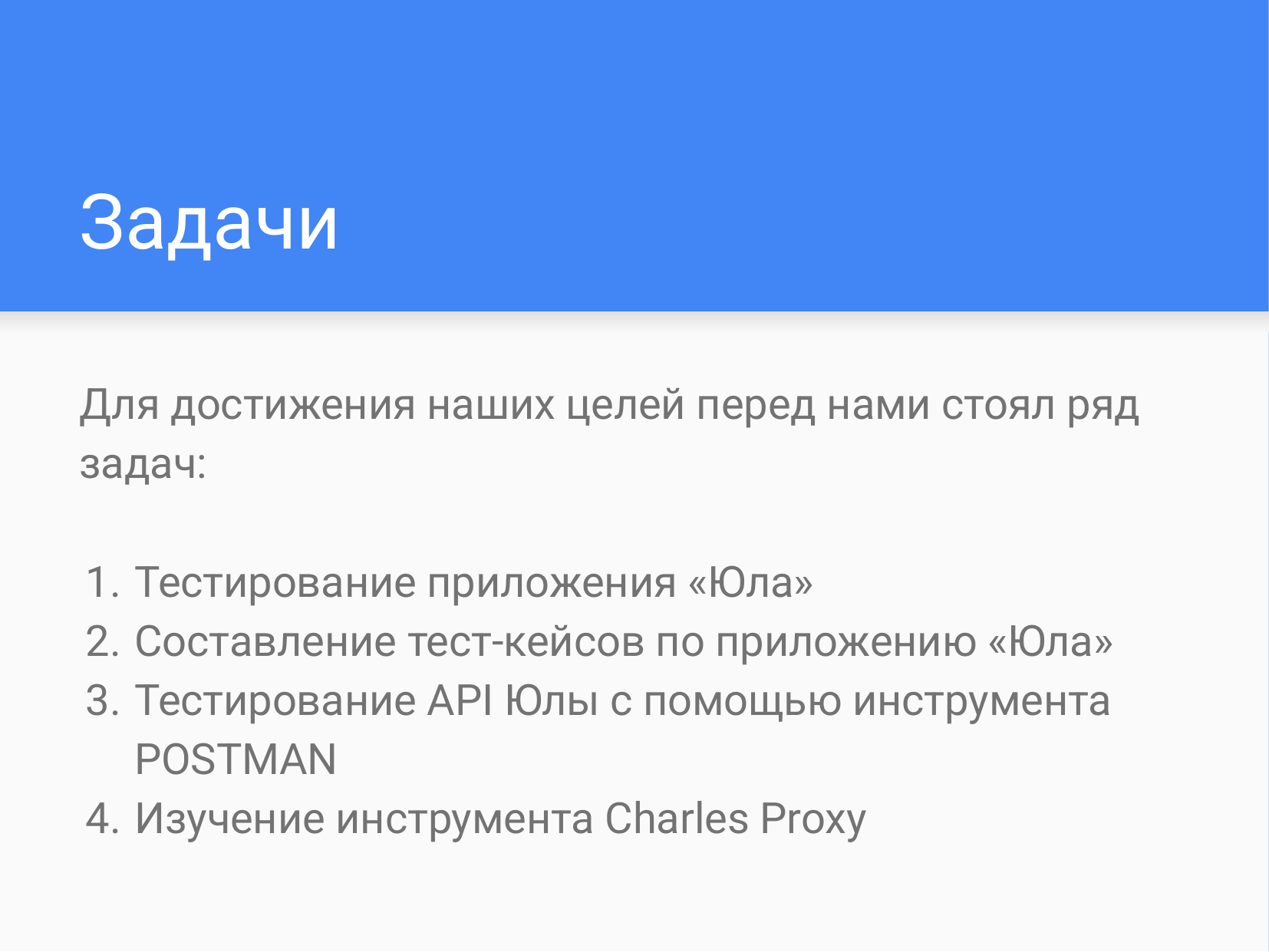

# Задачи
Для достижения наших целей перед нами стоял ряд задач:

Тестирование приложения «Юла»
Составление тест-кейсов по приложению «Юла»
Тестирование API Юлы с помощью инструмента POSTMAN
Изучение инструмента Charles Proxy